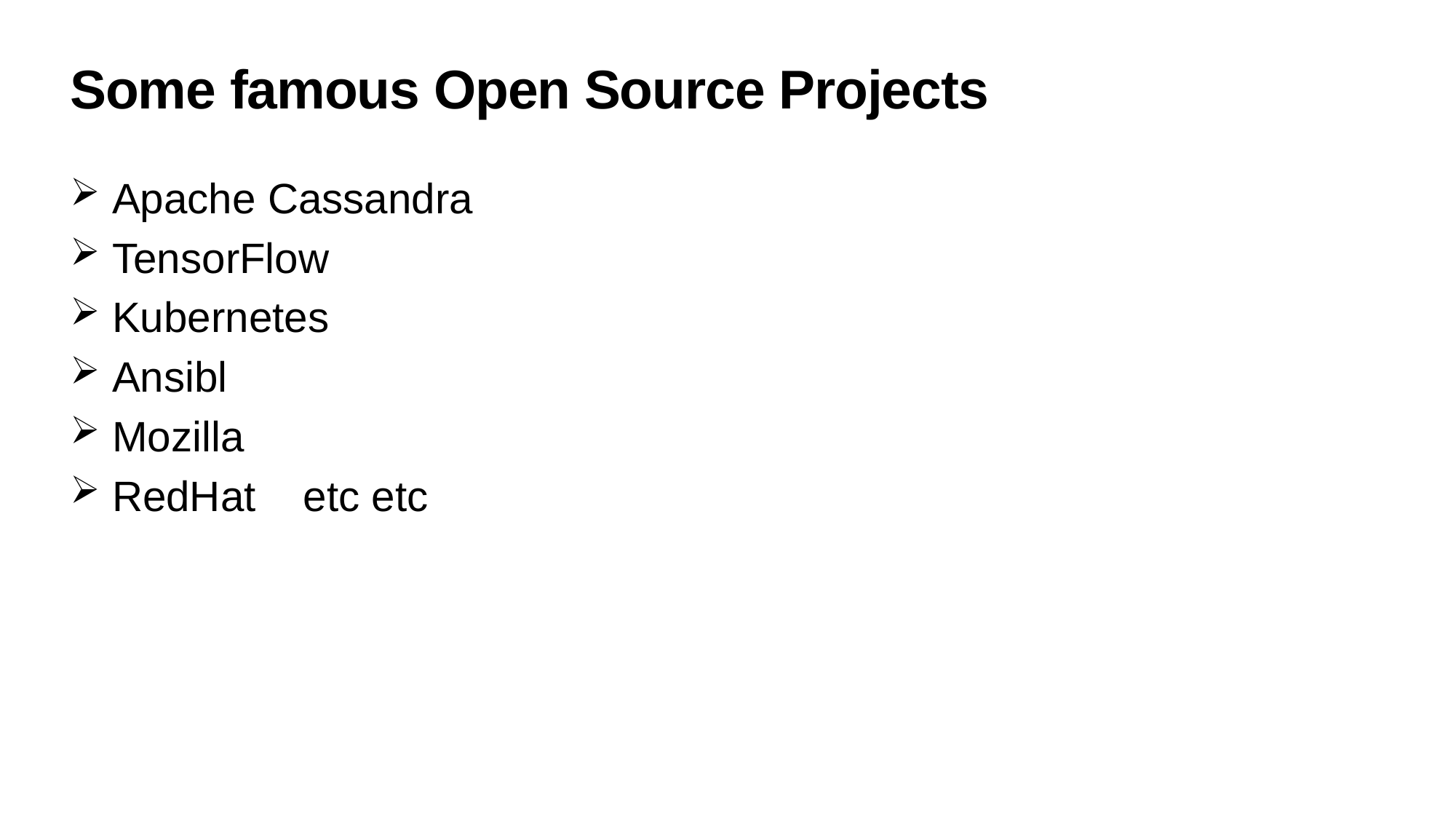

# Some famous Open Source Projects
 Apache Cassandra
 TensorFlow
 Kubernetes
 Ansibl
 Mozilla
 RedHat    etc etc